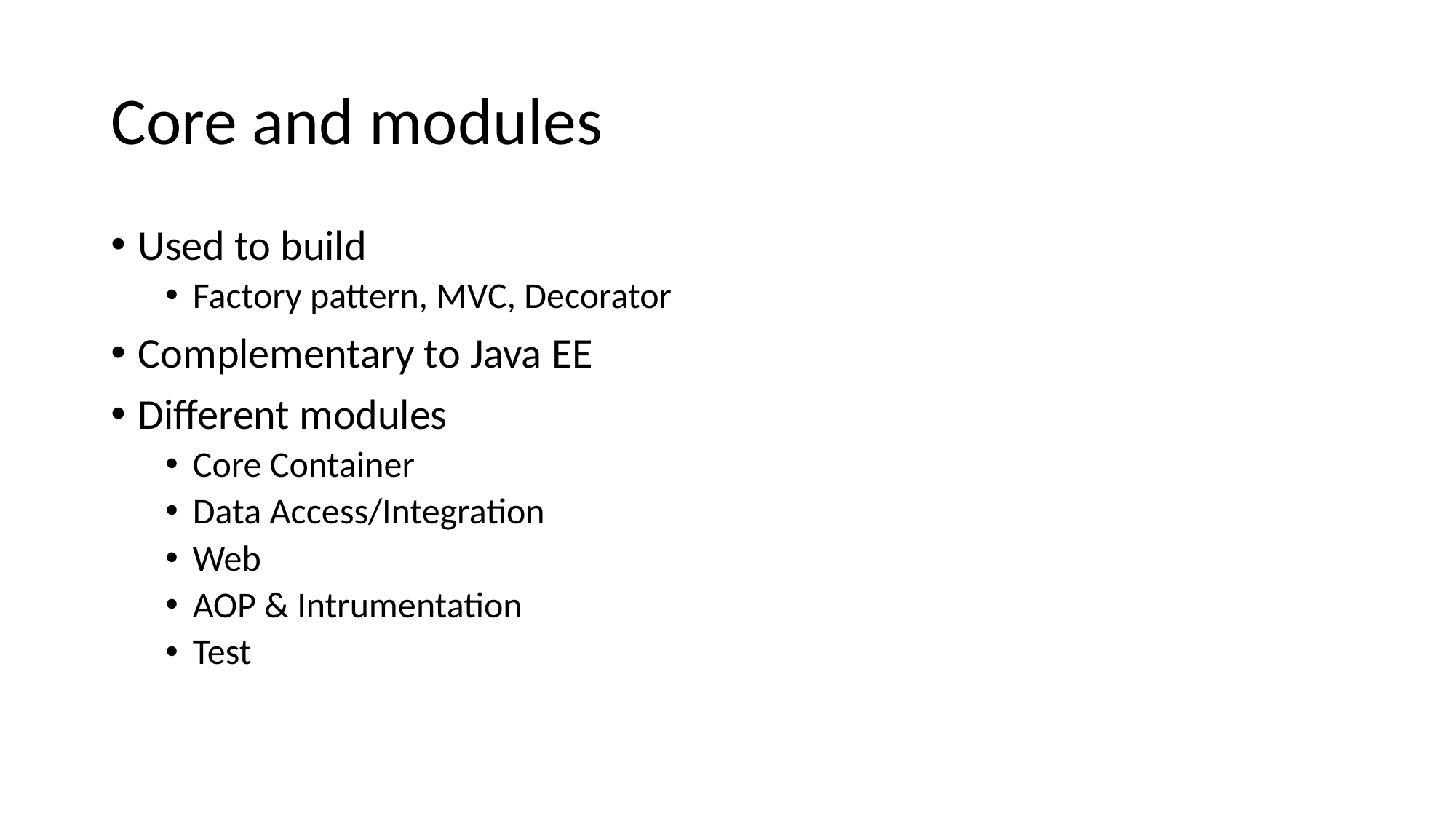

# Core and modules
Used to build
Factory pattern, MVC, Decorator
Complementary to Java EE
Different modules
Core Container
Data Access/Integration
Web
AOP & Intrumentation
Test